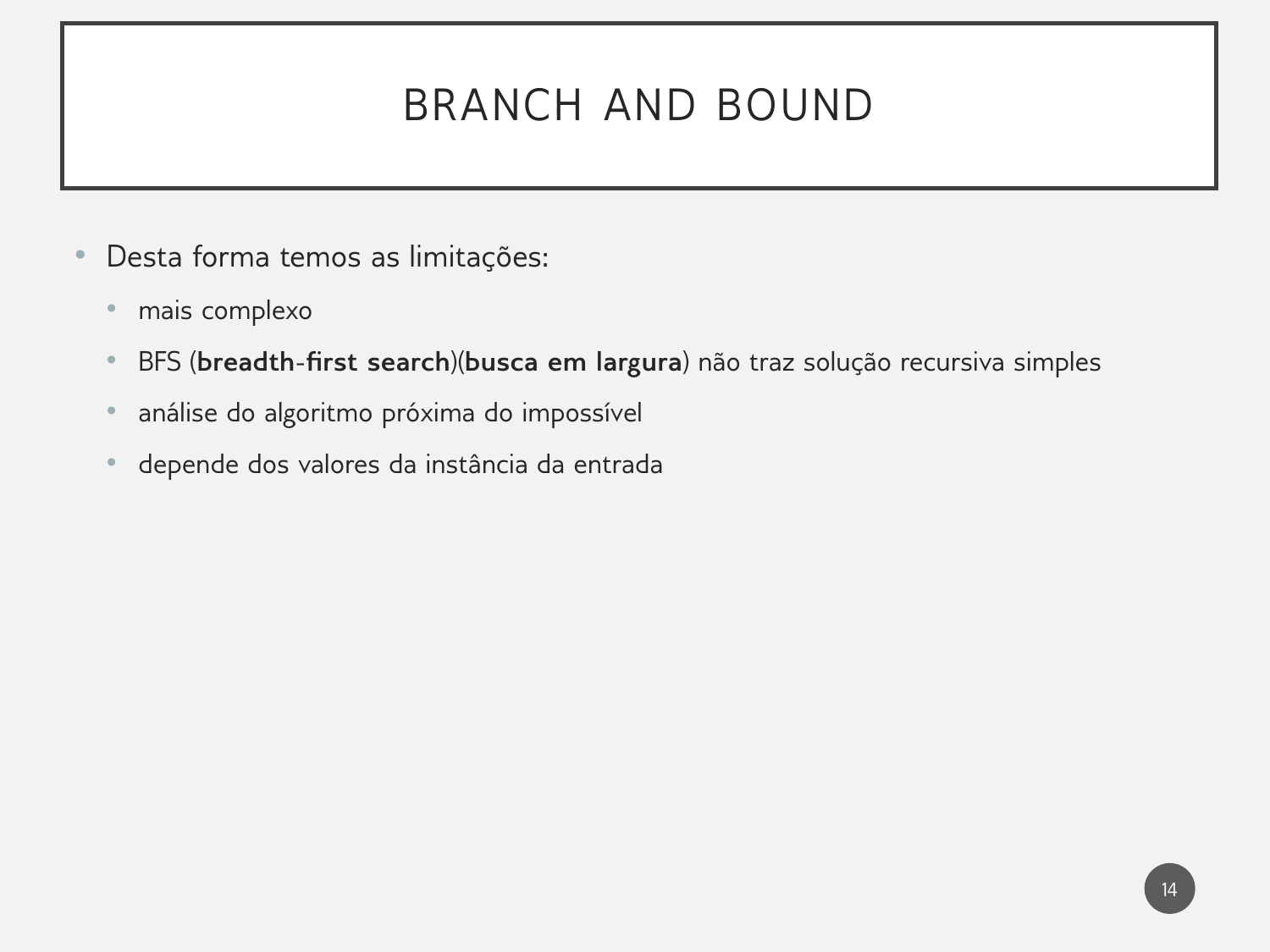

# Branch and bound
Desta forma temos as limitações:
mais complexo
BFS (breadth-first search)(busca em largura) não traz solução recursiva simples
análise do algoritmo próxima do impossível
depende dos valores da instância da entrada

14